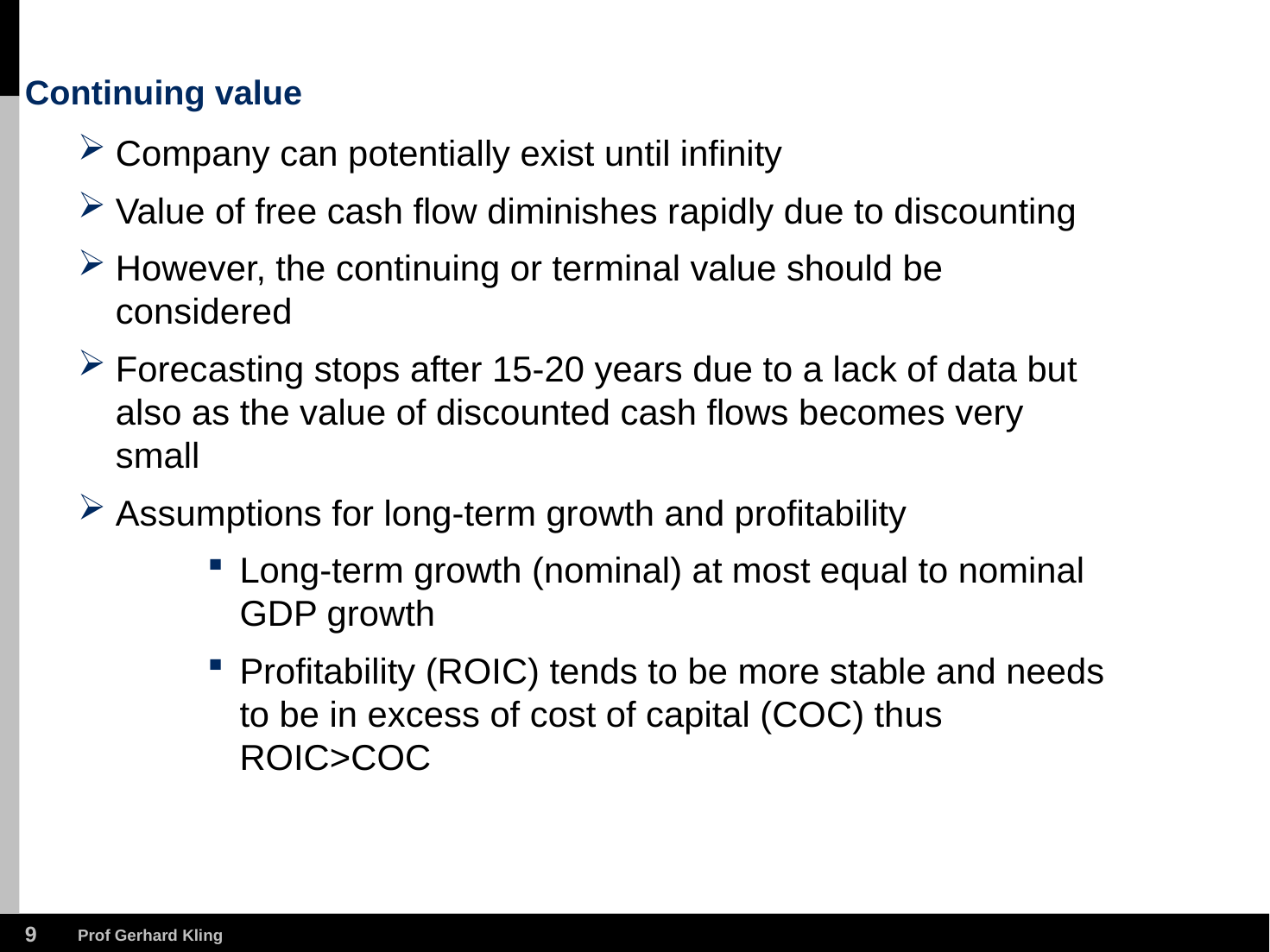

# Continuing value
Company can potentially exist until infinity
Value of free cash flow diminishes rapidly due to discounting
However, the continuing or terminal value should be considered
Forecasting stops after 15-20 years due to a lack of data but also as the value of discounted cash flows becomes very small
Assumptions for long-term growth and profitability
Long-term growth (nominal) at most equal to nominal GDP growth
Profitability (ROIC) tends to be more stable and needs to be in excess of cost of capital (COC) thus ROIC>COC

9
Prof Gerhard Kling